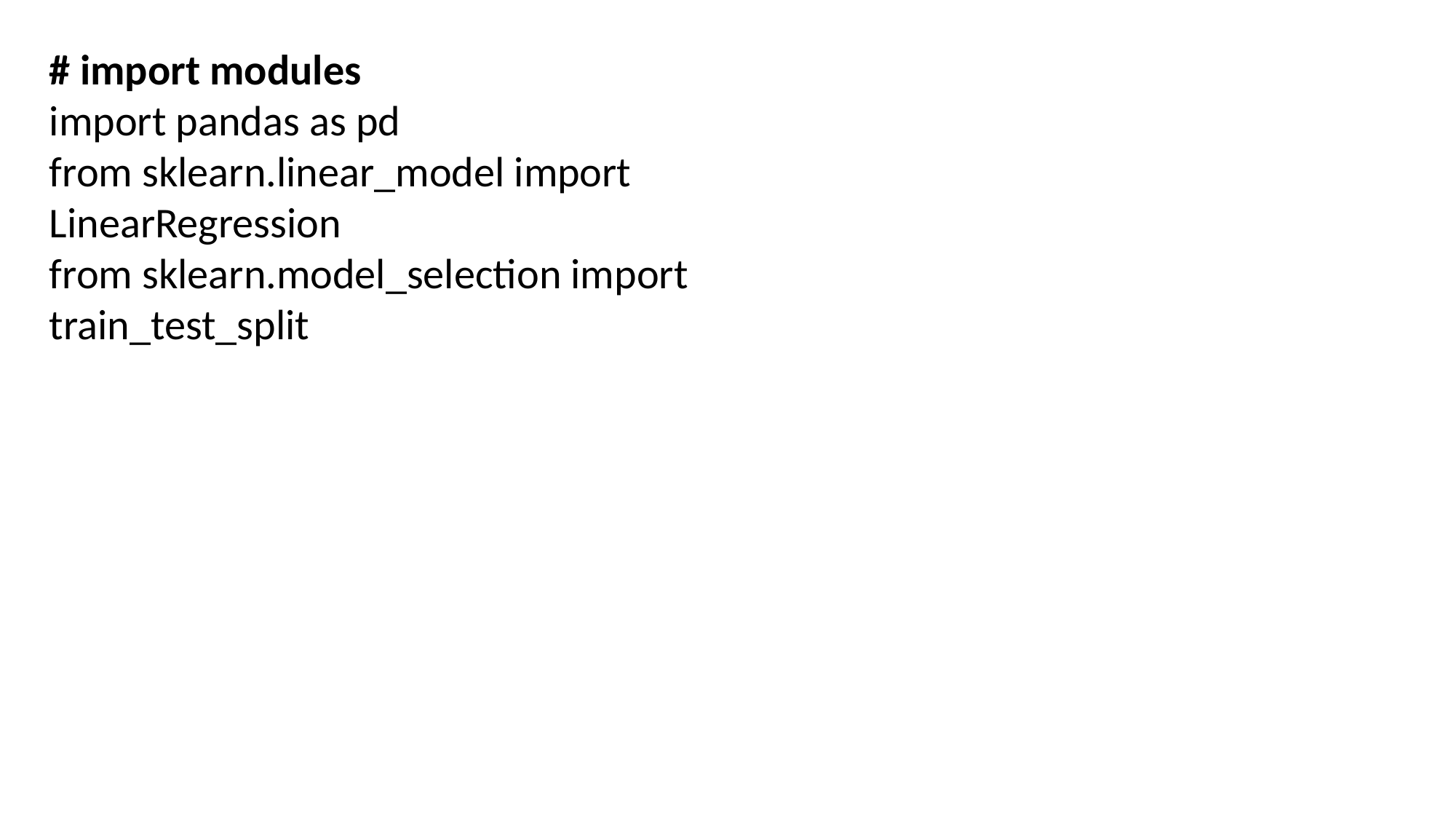

# import modules
import pandas as pd
from sklearn.linear_model import LinearRegression
from sklearn.model_selection import train_test_split